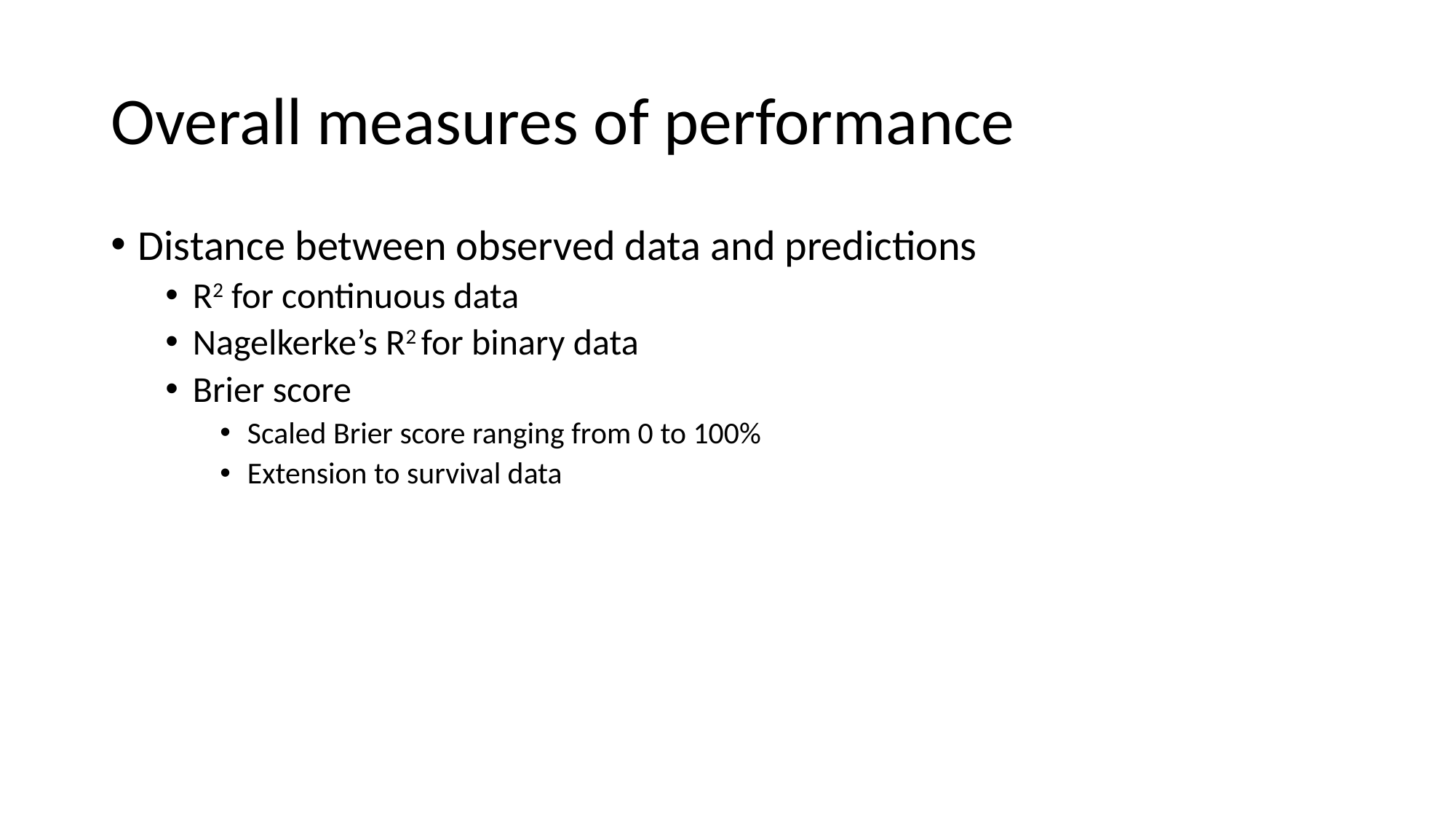

# Overall measures of performance
Distance between observed data and predictions
R2 for continuous data
Nagelkerke’s R2 for binary data
Brier score
Scaled Brier score ranging from 0 to 100%
Extension to survival data